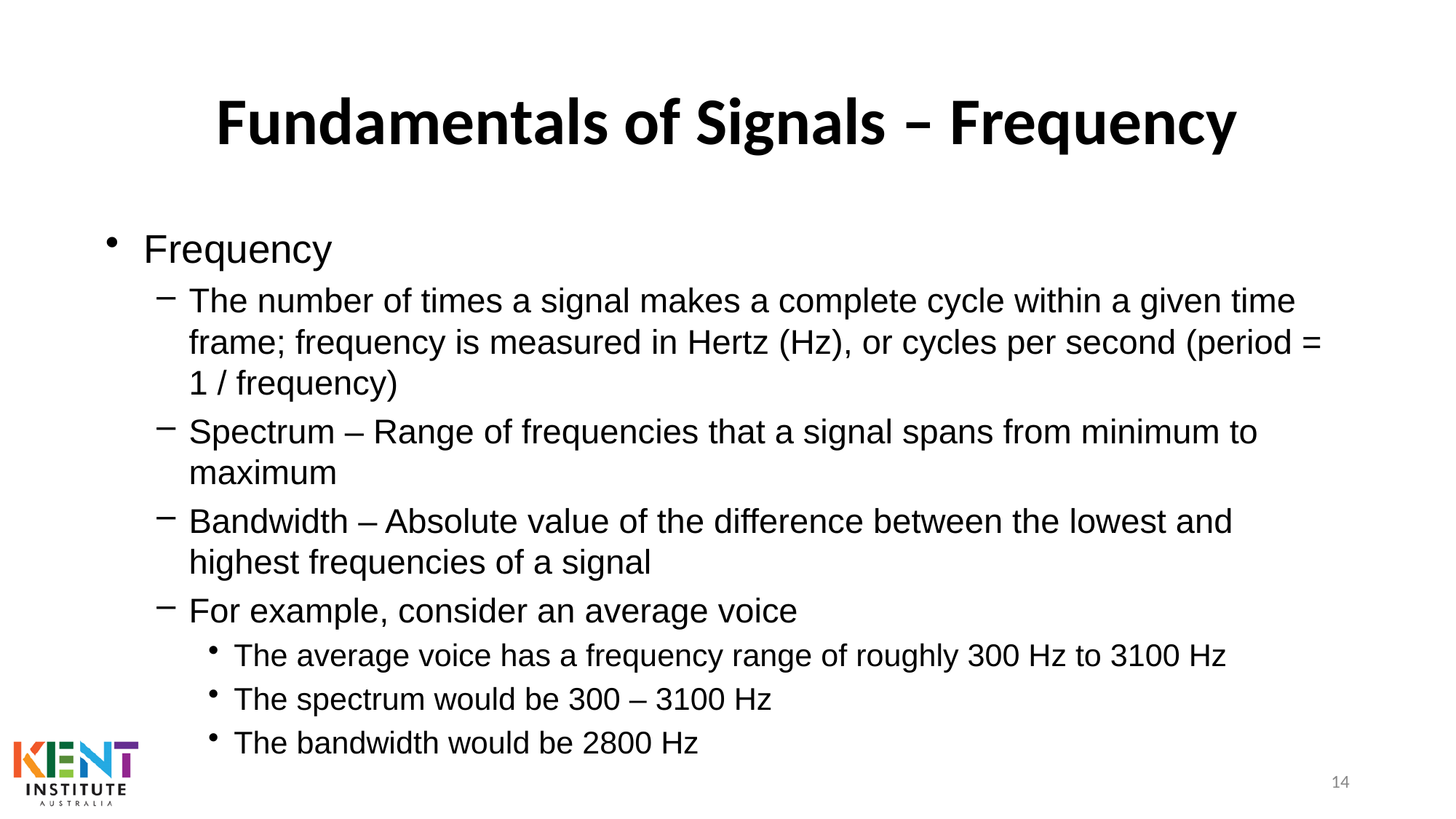

# Fundamentals of Signals – Frequency
Frequency
The number of times a signal makes a complete cycle within a given time frame; frequency is measured in Hertz (Hz), or cycles per second (period = 1 / frequency)
Spectrum – Range of frequencies that a signal spans from minimum to maximum
Bandwidth – Absolute value of the difference between the lowest and highest frequencies of a signal
For example, consider an average voice
The average voice has a frequency range of roughly 300 Hz to 3100 Hz
The spectrum would be 300 – 3100 Hz
The bandwidth would be 2800 Hz
14